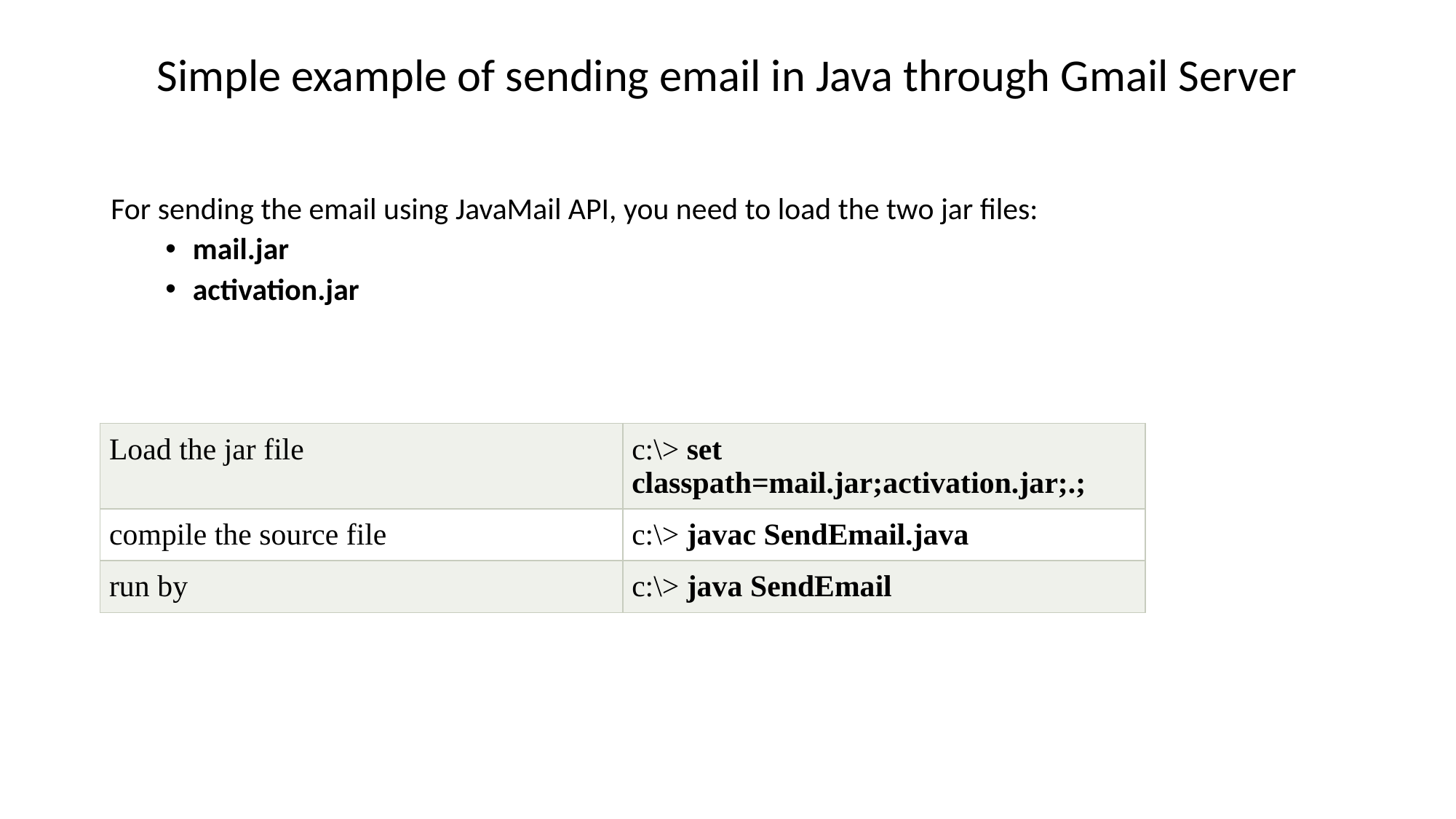

# Simple example of sending email in Java through Gmail Server
For sending the email using JavaMail API, you need to load the two jar files:
mail.jar
activation.jar

| Load the jar file | c:\> set classpath=mail.jar;activation.jar;.; |
| --- | --- |
| compile the source file | c:\> javac SendEmail.java |
| run by | c:\> java SendEmail |